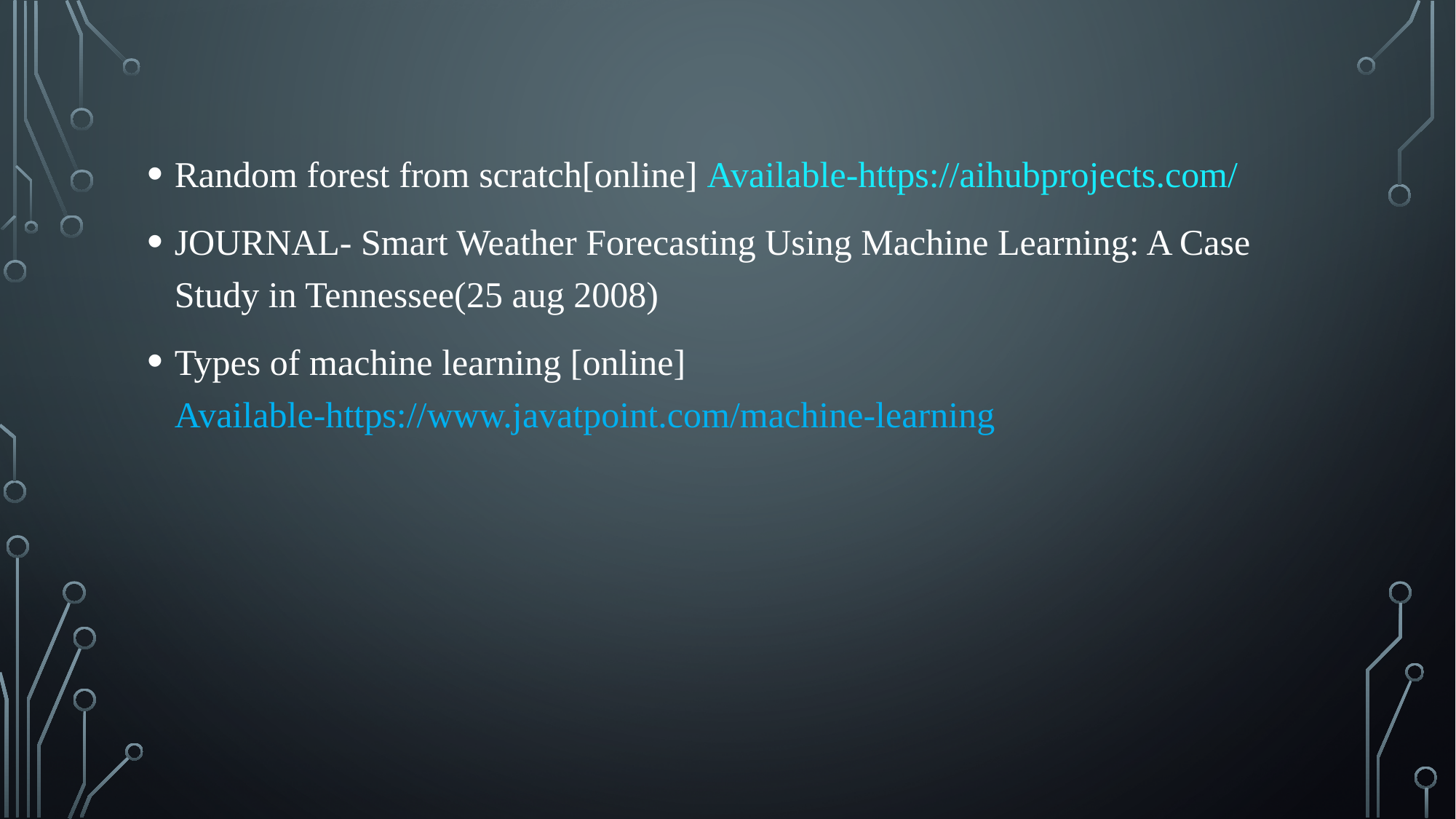

Random forest from scratch[online] Available-https://aihubprojects.com/
JOURNAL- Smart Weather Forecasting Using Machine Learning: A Case Study in Tennessee(25 aug 2008)
Types of machine learning [online] Available-https://www.javatpoint.com/machine-learning